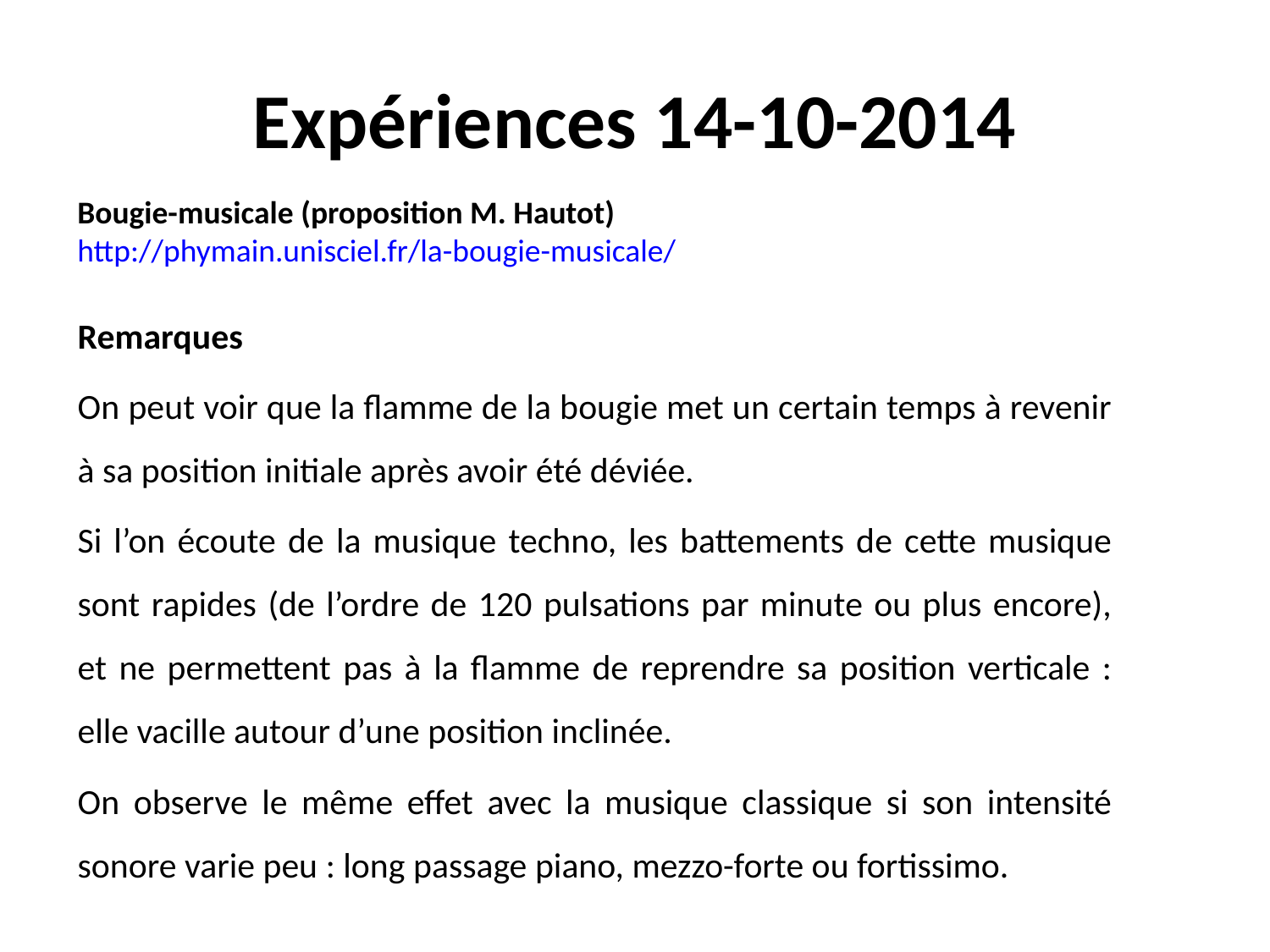

# Expériences 14-10-2014
Bougie-musicale (proposition M. Hautot)
http://phymain.unisciel.fr/la-bougie-musicale/
Remarques
On peut voir que la flamme de la bougie met un certain temps à revenir à sa position initiale après avoir été déviée.
Si l’on écoute de la musique techno, les battements de cette musique sont rapides (de l’ordre de 120 pulsations par minute ou plus encore), et ne permettent pas à la flamme de reprendre sa position verticale : elle vacille autour d’une position inclinée.
On observe le même effet avec la musique classique si son intensité sonore varie peu : long passage piano, mezzo-forte ou fortissimo.